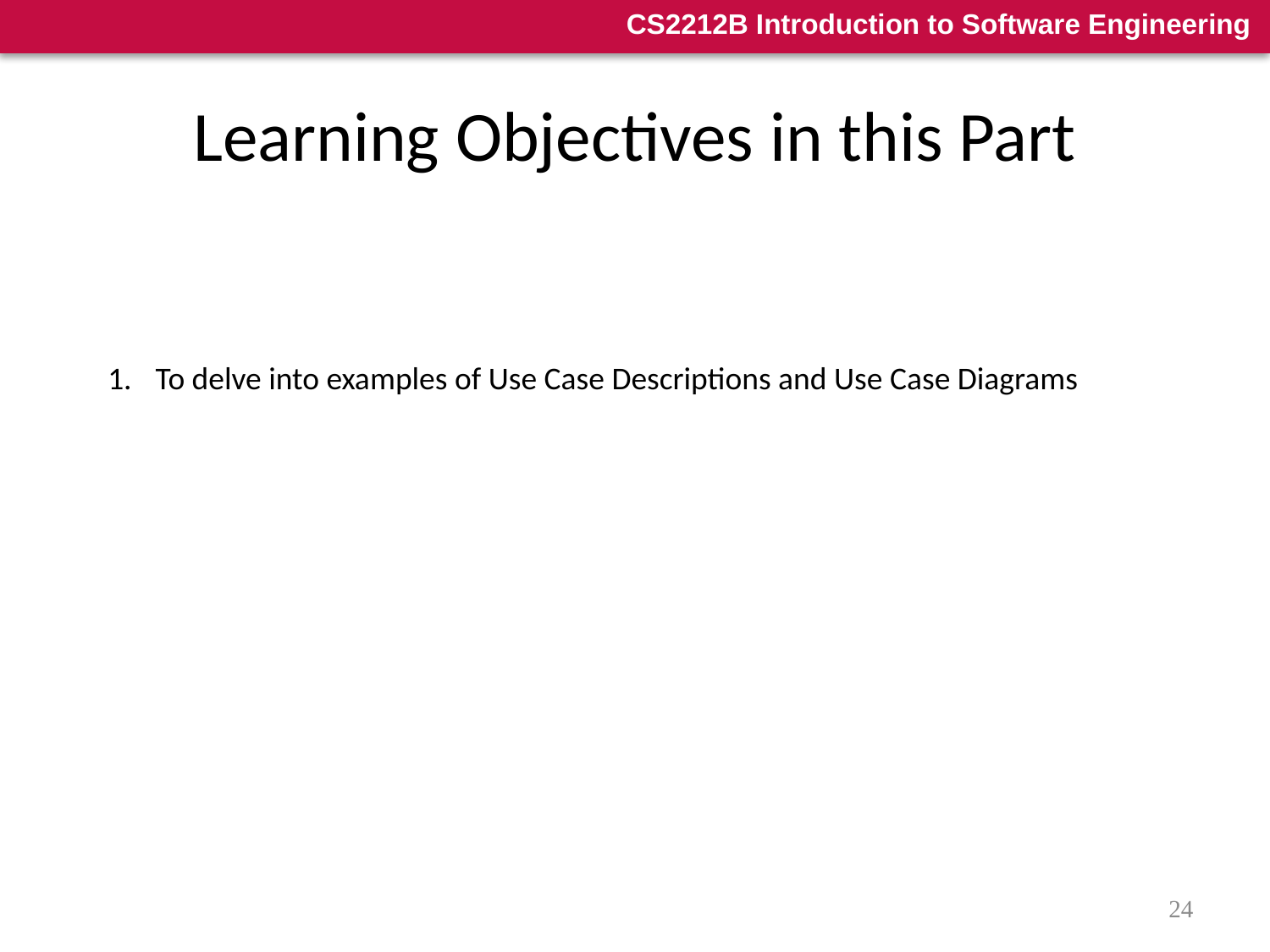

# Learning Objectives in this Part

To delve into examples of Use Case Descriptions and Use Case Diagrams

24